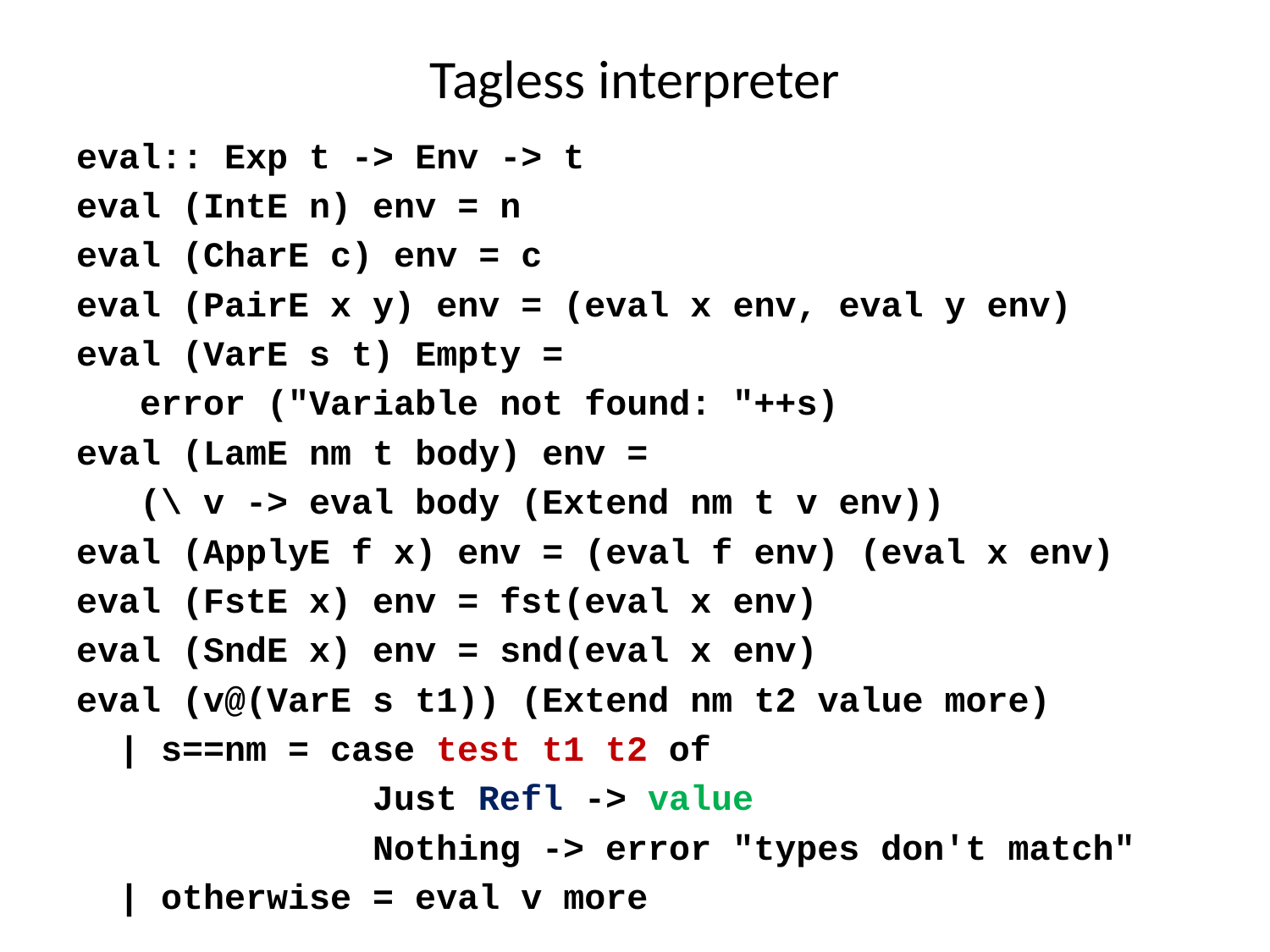

# Tagless interpreter
eval:: Exp t -> Env -> t
eval (IntE n) env = n
eval (CharE c) env = c
eval (PairE x y) env = (eval x env, eval y env)
eval (VarE s t) Empty =
   error ("Variable not found: "++s)
eval (LamE nm t body) env =
   (\ v -> eval body (Extend nm t v env))
eval (ApplyE f x) env = (eval f env) (eval x env)
eval (FstE x) env = fst(eval x env)
eval (SndE x) env = snd(eval x env)
eval (v@(VarE s t1)) (Extend nm t2 value more)
  | s==nm = case test t1 t2 of
              Just Refl -> value
              Nothing -> error "types don't match"
  | otherwise = eval v more